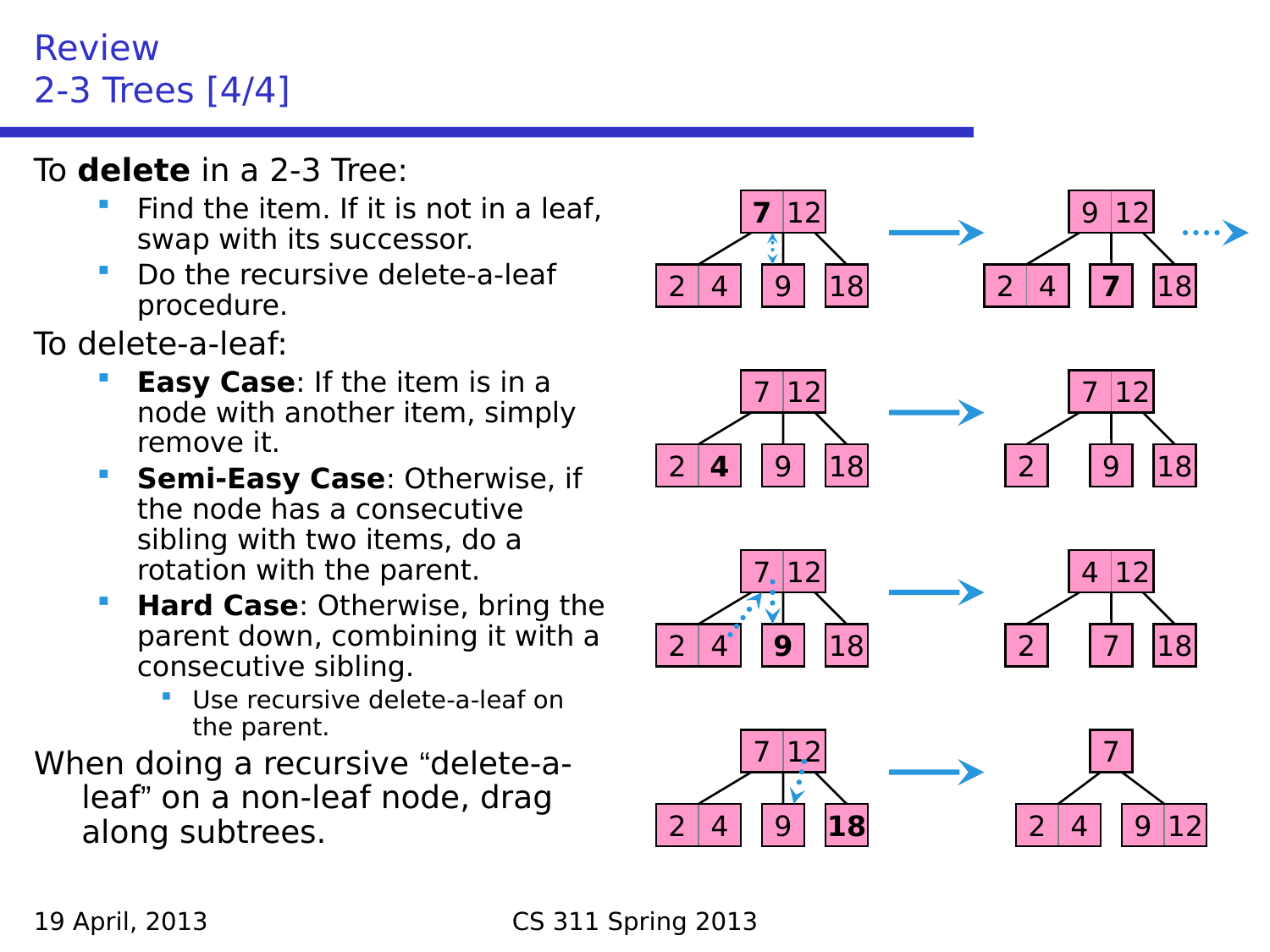

# Review 2-3 Trees [4/4]
To delete in a 2-3 Tree:
Find the item. If it is not in a leaf, swap with its successor.
Do the recursive delete-a-leaf procedure.
To delete-a-leaf:
Easy Case: If the item is in a node with another item, simply remove it.
Semi-Easy Case: Otherwise, if the node has a consecutive sibling with two items, do a rotation with the parent.
Hard Case: Otherwise, bring the parent down, combining it with a consecutive sibling.
Use recursive delete-a-leaf on the parent.
When doing a recursive “delete-a-leaf” on a non-leaf node, drag along subtrees.
7

12
9

12

2

4
9
18
2

4
7
18
7

12
7

12

2

4
9
18
2
9
18
7

12
4

12

2

4
9
18
2
7
18
7

12
7

2

4
9
18
2

4
9

12
19 April, 2013
CS 311 Spring 2013